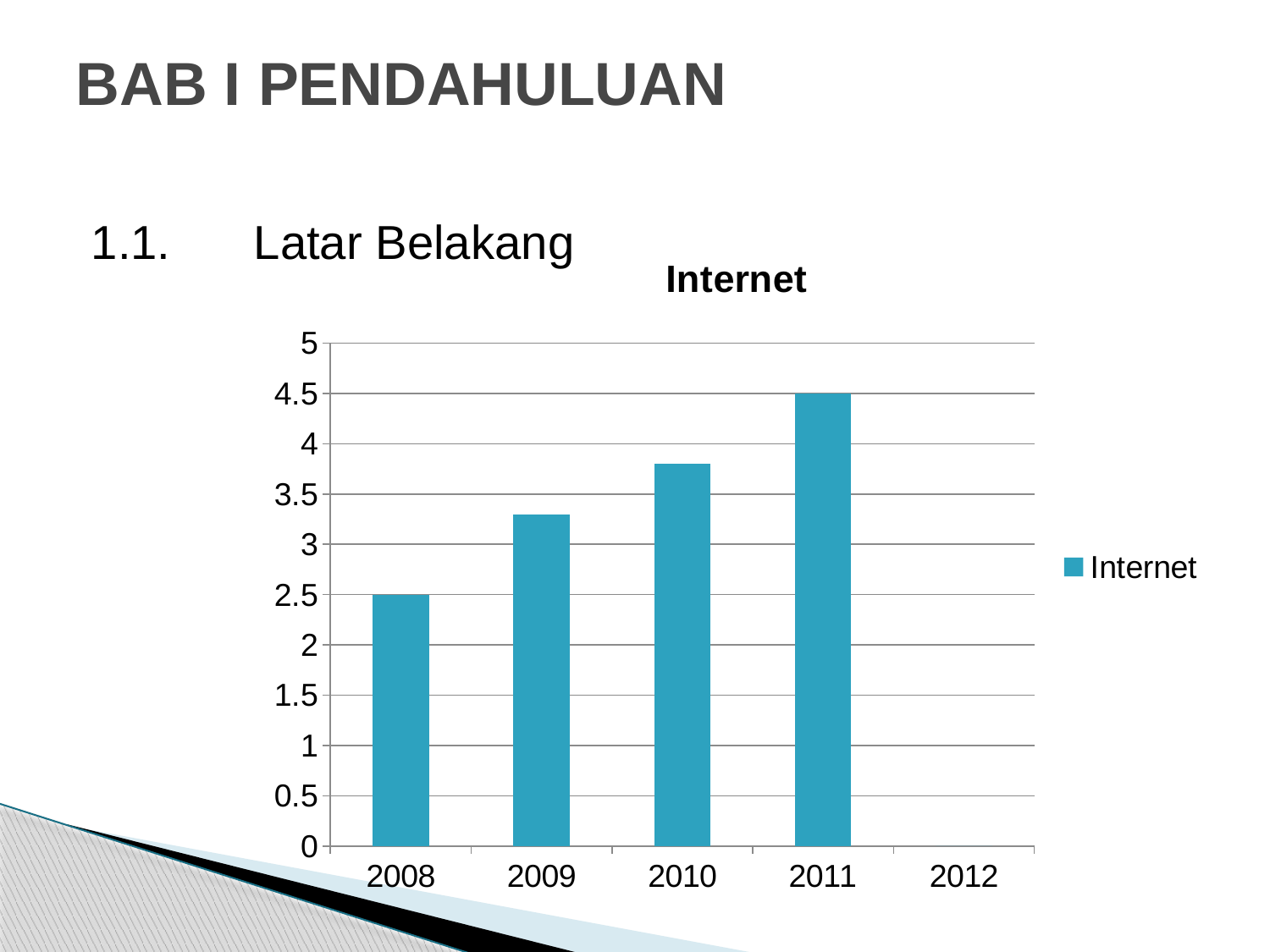

# BAB I PENDAHULUAN
1.1.	Latar Belakang

### Chart:

| Category | Internet |
|---|---|
| 2008 | 2.5 |
| 2009 | 3.3 |
| 2010 | 3.8 |
| 2011 | 4.5 |
| 2012 | 0.0 |